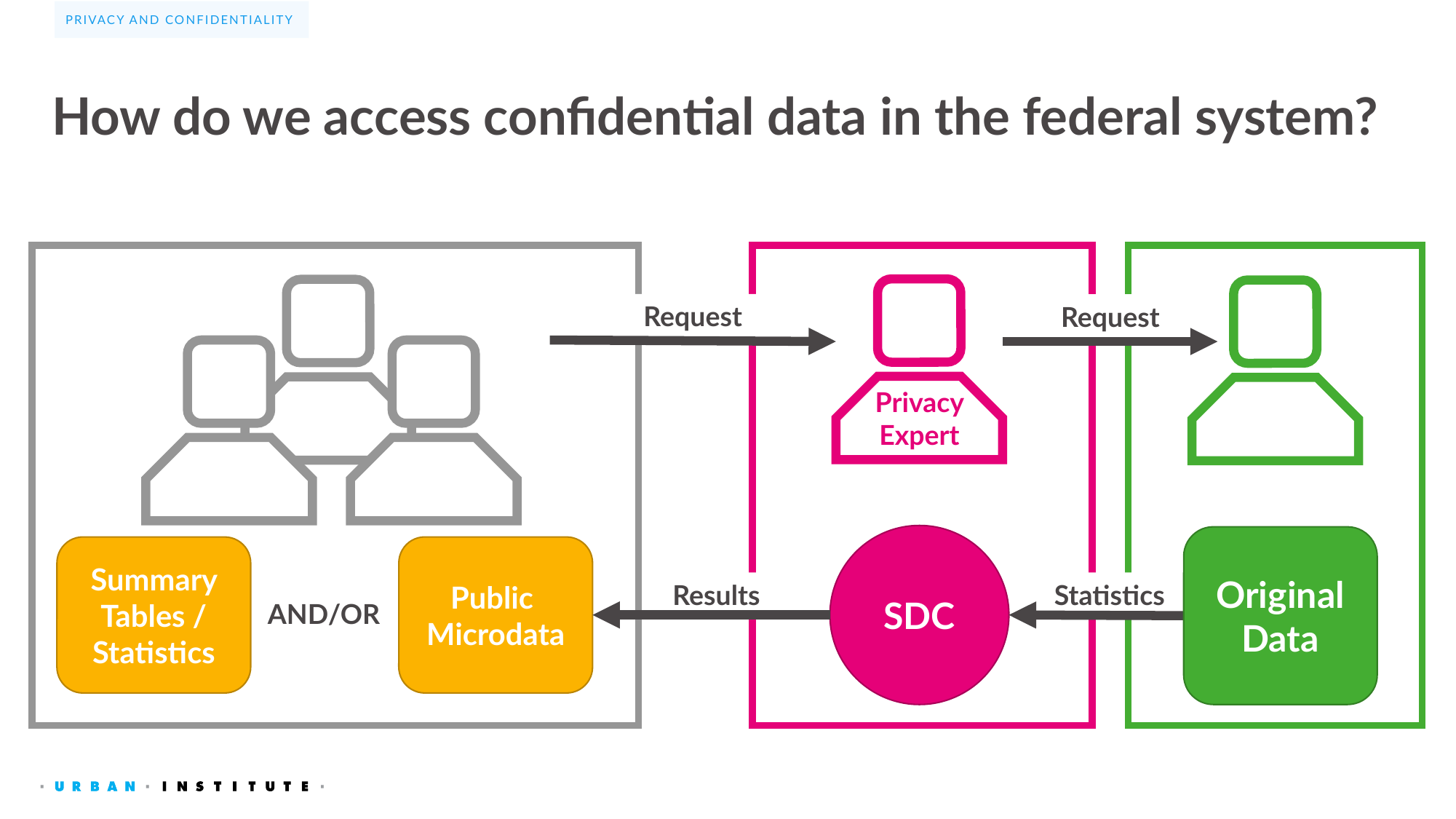

Privacy and Confidentiality
# How do we access confidential data in the federal system?

Request
Request

Privacy Expert
SDC
Original Data
Summary Tables /
Statistics
Public
Microdata
Results
Statistics
AND/OR